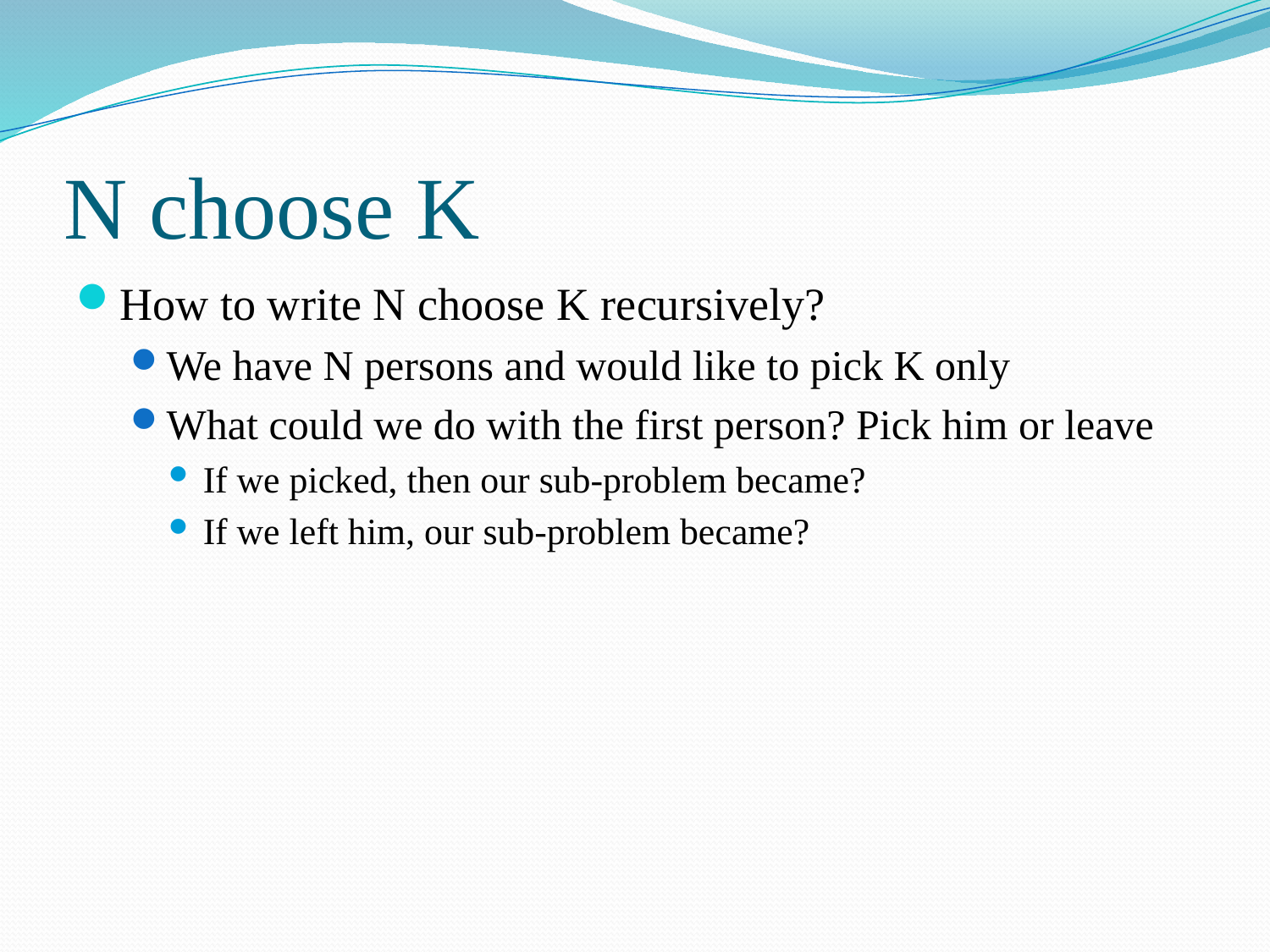

# N choose K
How to write N choose K recursively?
We have N persons and would like to pick K only
What could we do with the first person? Pick him or leave
If we picked, then our sub-problem became?
If we left him, our sub-problem became?